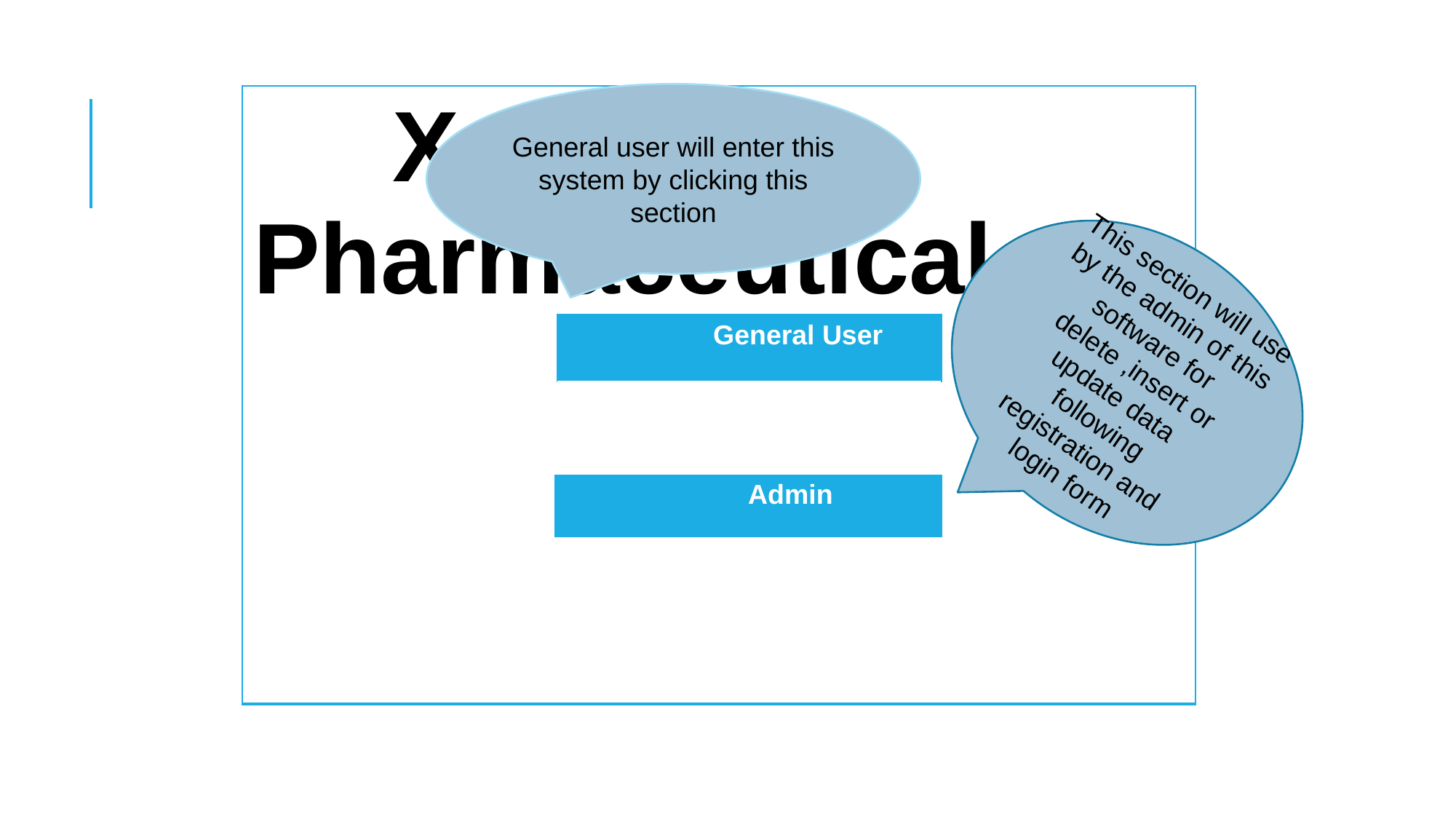

General user will enter this system by clicking this section
| X Pharmaceutical or |
| --- |
This section will use by the admin of this software for delete ,insert or update data
following registration and login form
| General User |
| --- |
| Admin |
| --- |